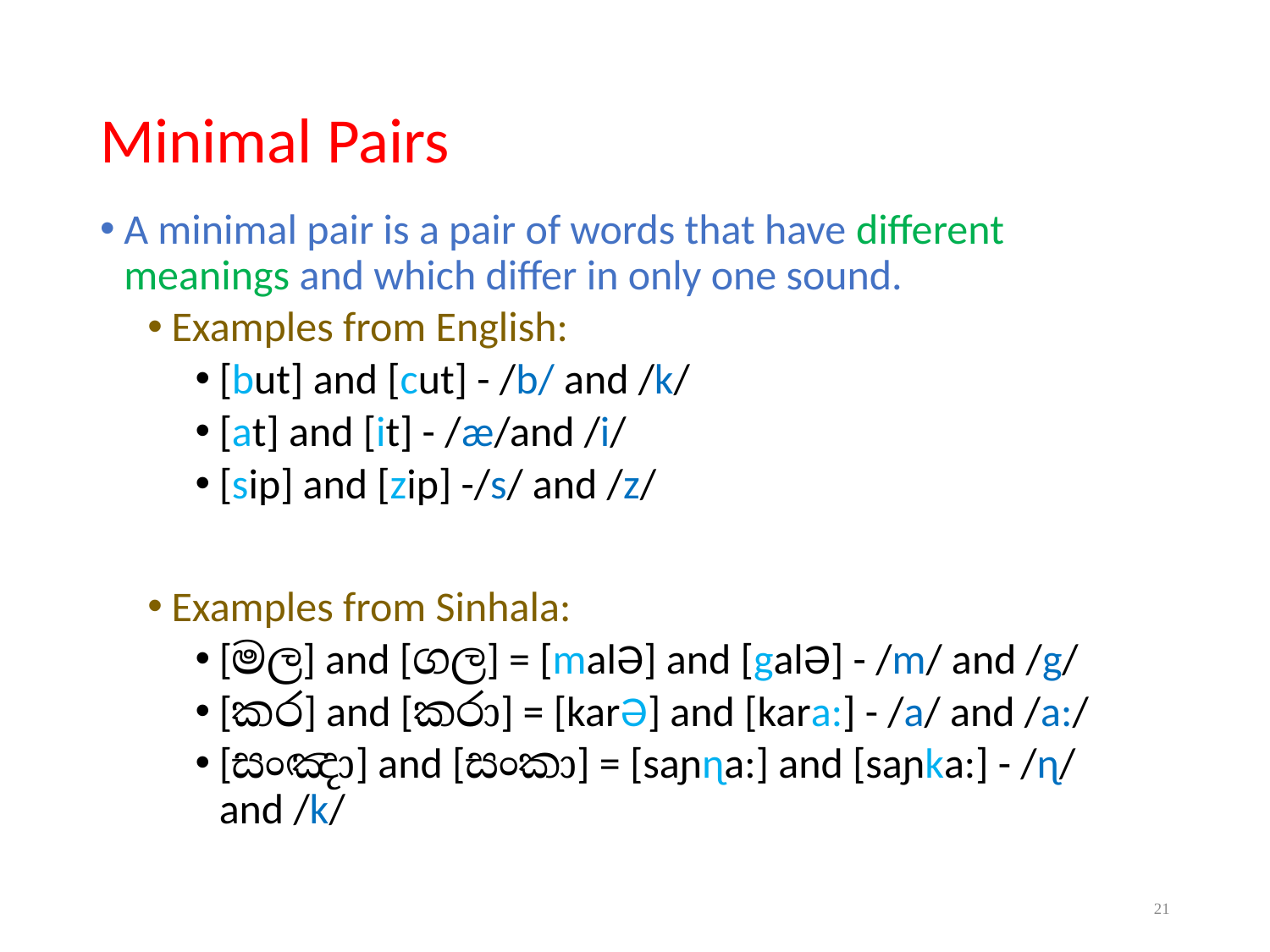

# Minimal Pairs
A minimal pair is a pair of words that have different meanings and which differ in only one sound.
Examples from English:
[but] and [cut] - /b/ and /k/
[at] and [it] - /æ/and /i/
[sip] and [zip] -/s/ and /z/

Examples from Sinhala:
[මල] and [ගල] = [malƏ] and [galƏ] - /m/ and /g/
[කර] and [කරා] = [karƏ] and [kara:] - /a/ and /a:/
[සංඤා] and [සංකා] = [saɲɳa:] and [saɲka:] - /ɳ/ and /k/

21